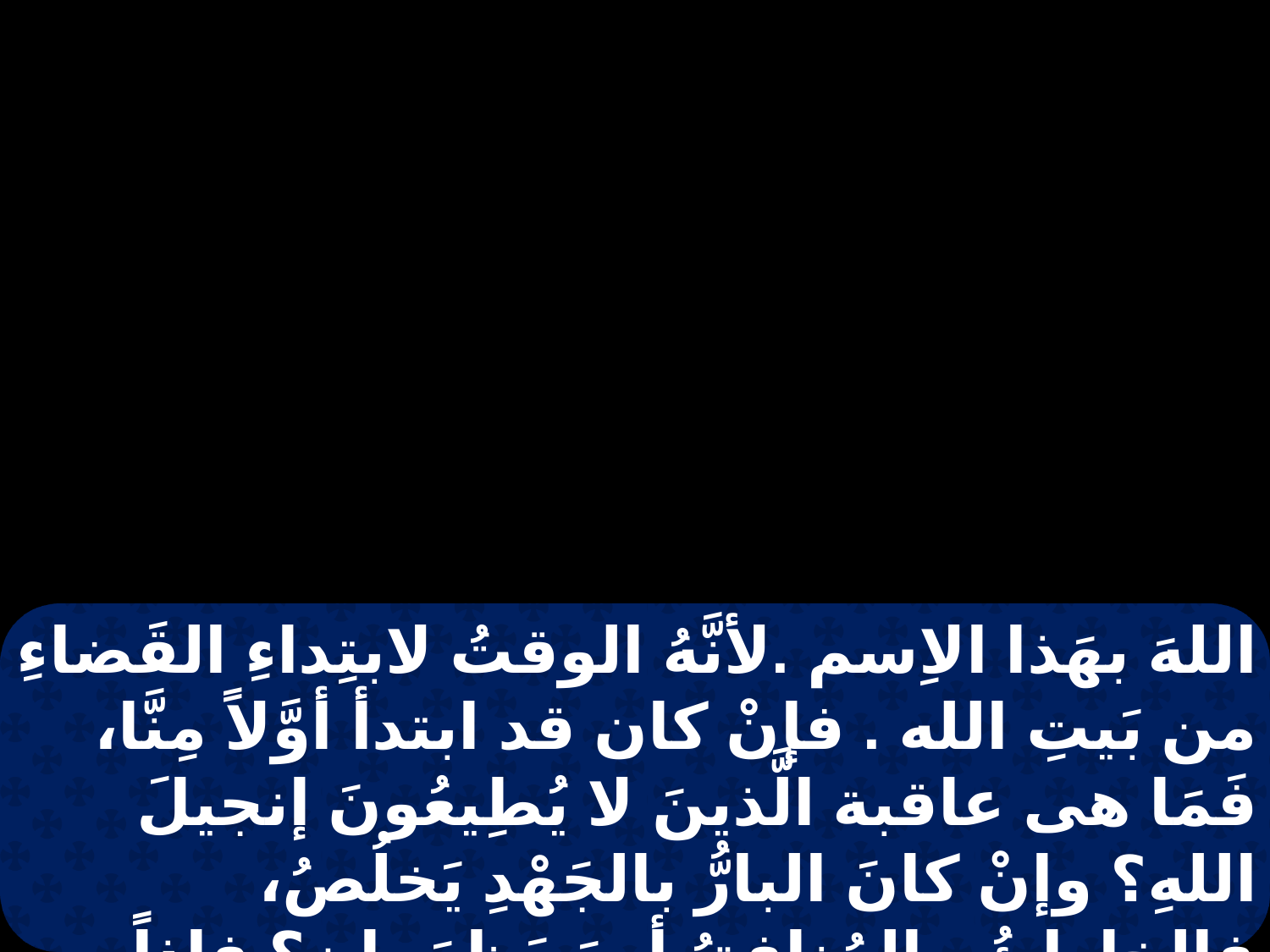

اللهَ بهَذا الاِسم .لأنَّهُ الوقتُ لابتِداءِ القَضاءِ من بَيتِ الله . فإنْ كان قد ابتدأ أوَّلاً مِنَّا، فَمَا هى عاقبة الَّذينَ لا يُطِيعُونَ إنجيلَ اللهِ؟ وإنْ كانَ البارُّ بالجَهْدِ يَخلُصُ، فالخاطئُ والمُنافِقُ أينَ يَظهَرانِ؟ فإذاً